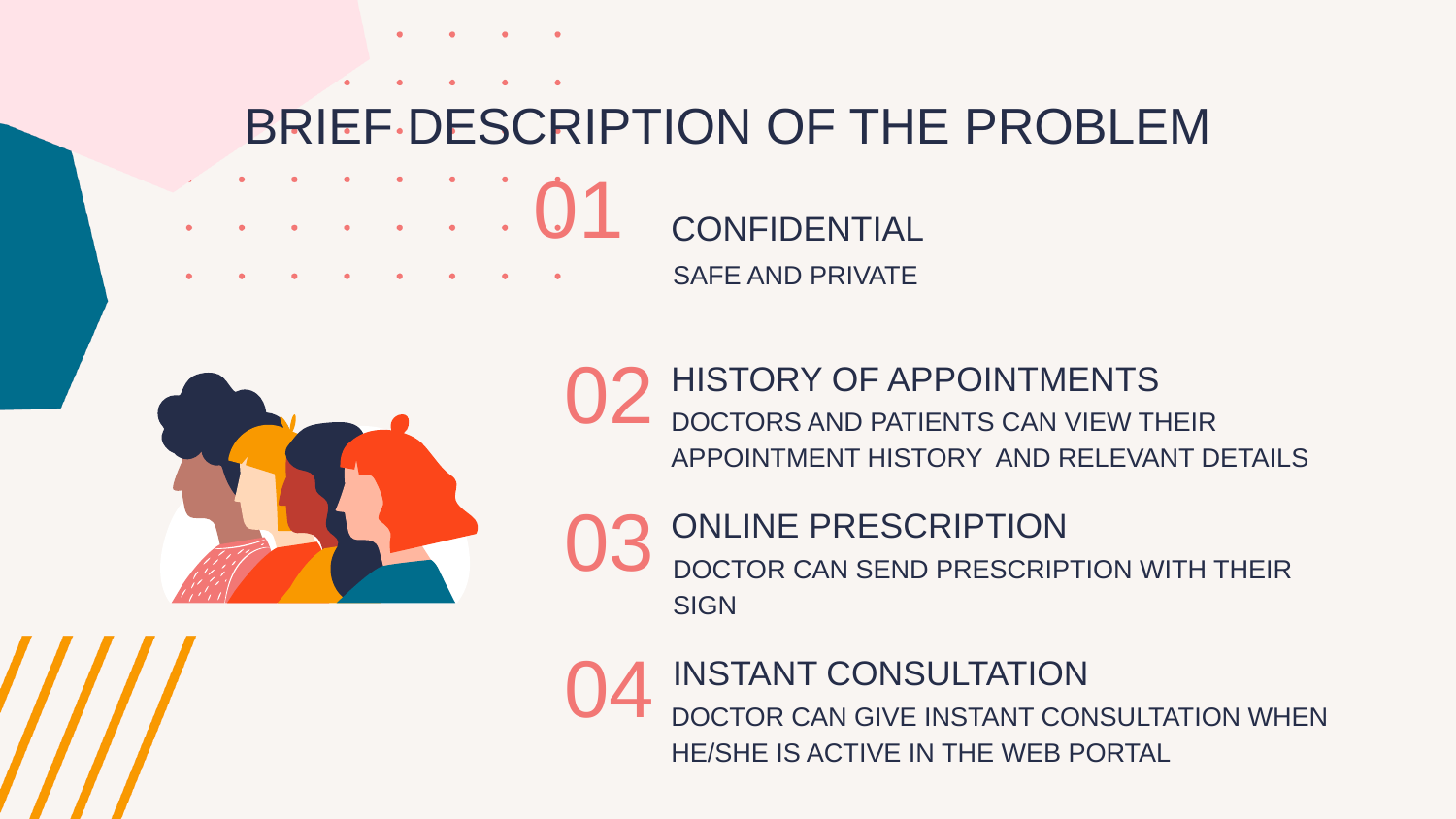

BRIEF DESCRIPTION OF THE PROBLEM
CONFIDENTIAL
# 01
SAFE AND PRIVATE

HISTORY OF APPOINTMENTS
02

DOCTORS AND PATIENTS CAN VIEW THEIR APPOINTMENT HISTORY  AND RELEVANT DETAILS
ONLINE PRESCRIPTION
03
DOCTOR CAN SEND PRESCRIPTION WITH THEIR SIGN
INSTANT CONSULTATION
04
DOCTOR CAN GIVE INSTANT CONSULTATION WHEN HE/SHE IS ACTIVE IN THE WEB PORTAL